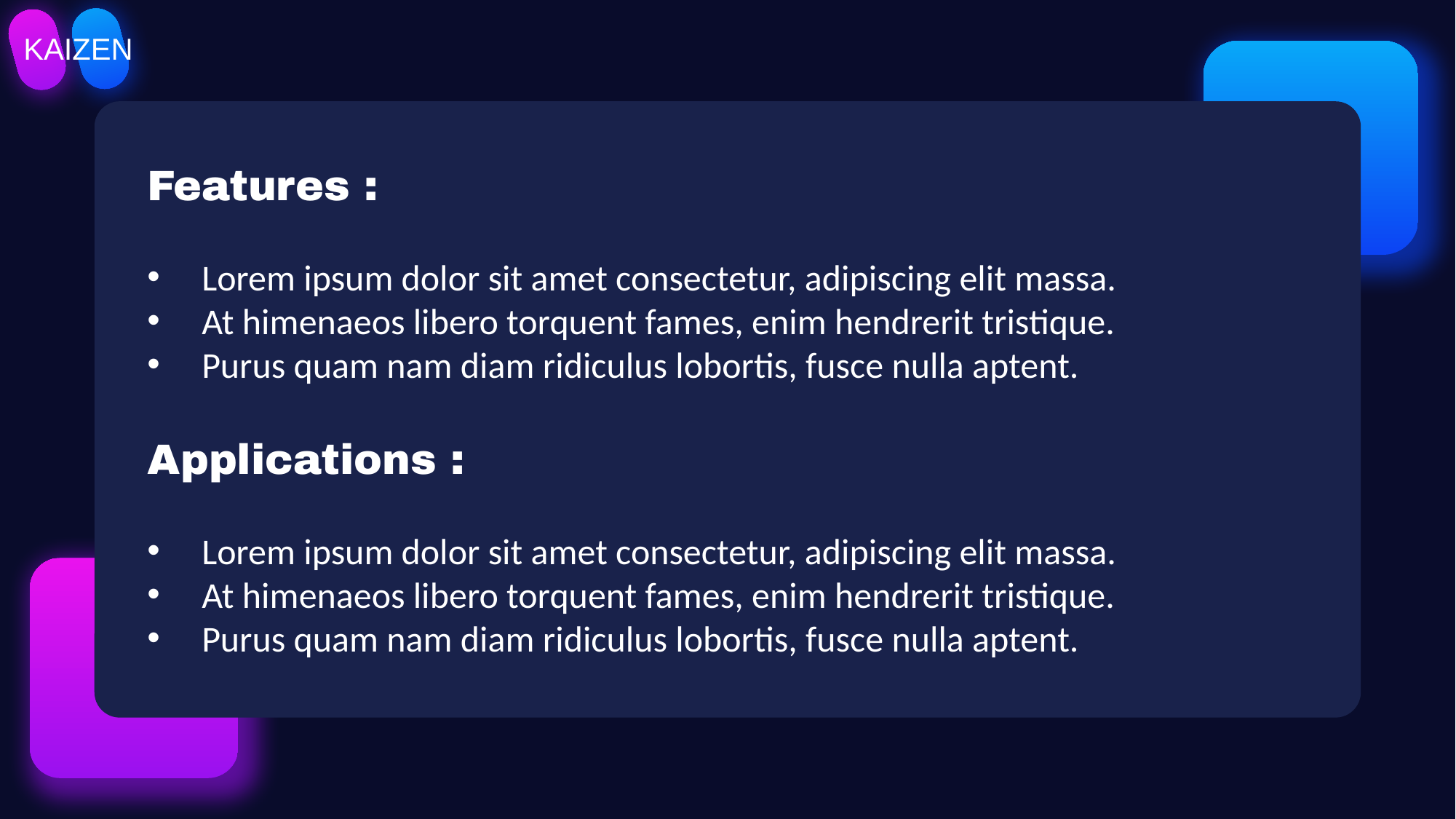

KAIZEN

Features :
Lorem ipsum dolor sit amet consectetur, adipiscing elit massa.
At himenaeos libero torquent fames, enim hendrerit tristique.
Purus quam nam diam ridiculus lobortis, fusce nulla aptent.
Applications :
Lorem ipsum dolor sit amet consectetur, adipiscing elit massa.
At himenaeos libero torquent fames, enim hendrerit tristique.
Purus quam nam diam ridiculus lobortis, fusce nulla aptent.